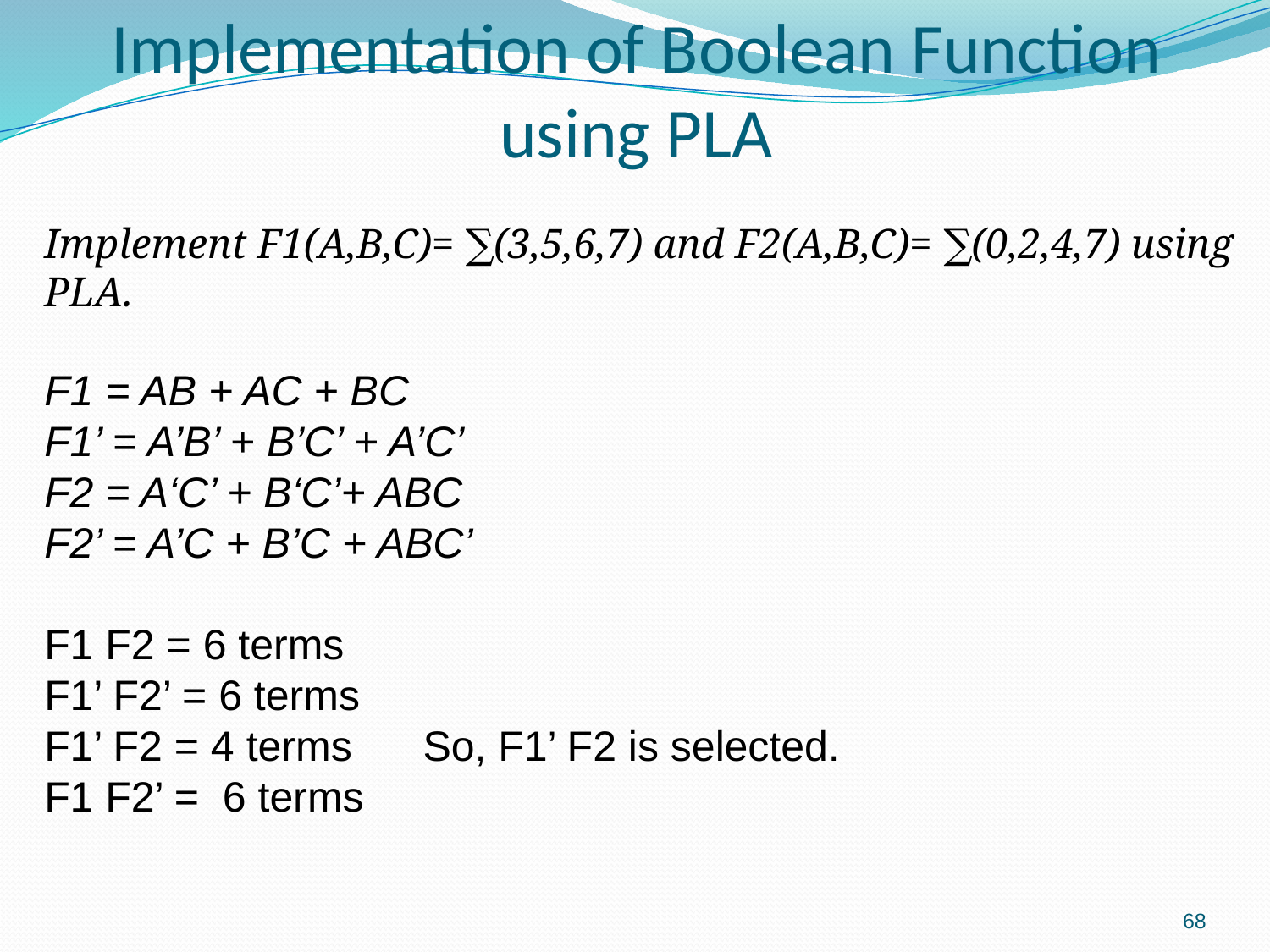

# Implementation of Boolean Function using PLA
Implement F1(A,B,C)= ∑(3,5,6,7) and F2(A,B,C)= ∑(0,2,4,7) using PLA.

F1 = AB + AC + BC
F1’ = A’B’ + B’C’ + A’C’
F2 = A‘C’ + B‘C’+ ABC
F2’ = A’C + B’C + ABC’

F1 F2 = 6 terms
F1’ F2’ = 6 terms
F1’ F2 = 4 terms      So, F1’ F2 is selected.
F1 F2’ =  6 terms

68